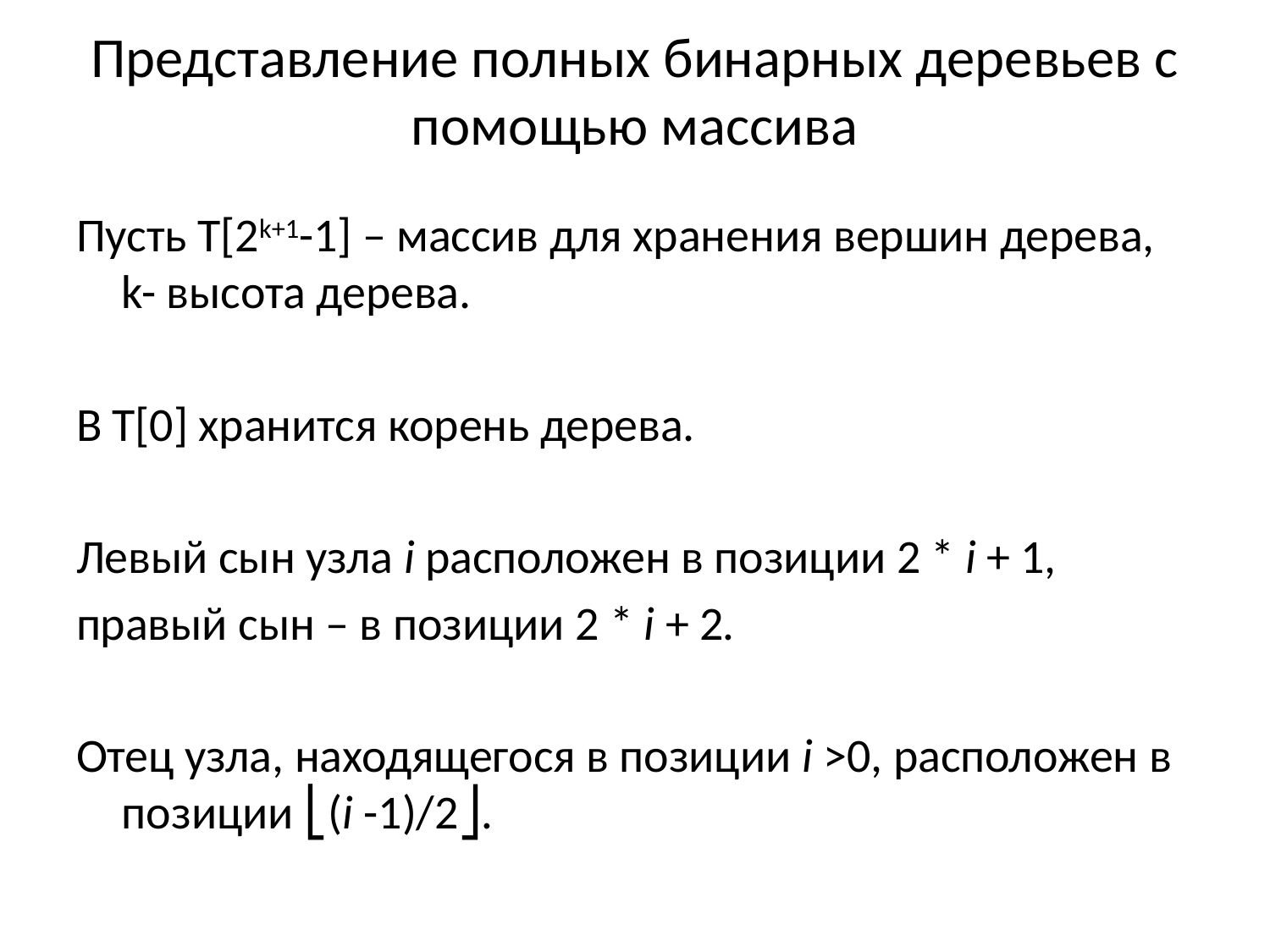

# Представление полных бинарных деревьев с помощью массива
Пусть T[2k+1-1] – массив для хранения вершин дерева, k- высота дерева.

В T[0] хранится корень дерева.

Левый сын узла i расположен в позиции 2 * i + 1,
правый сын – в позиции 2 * i + 2.

Отец узла, находящегося в позиции i >0, расположен в позиции ⎣(i -1)/2⎦.